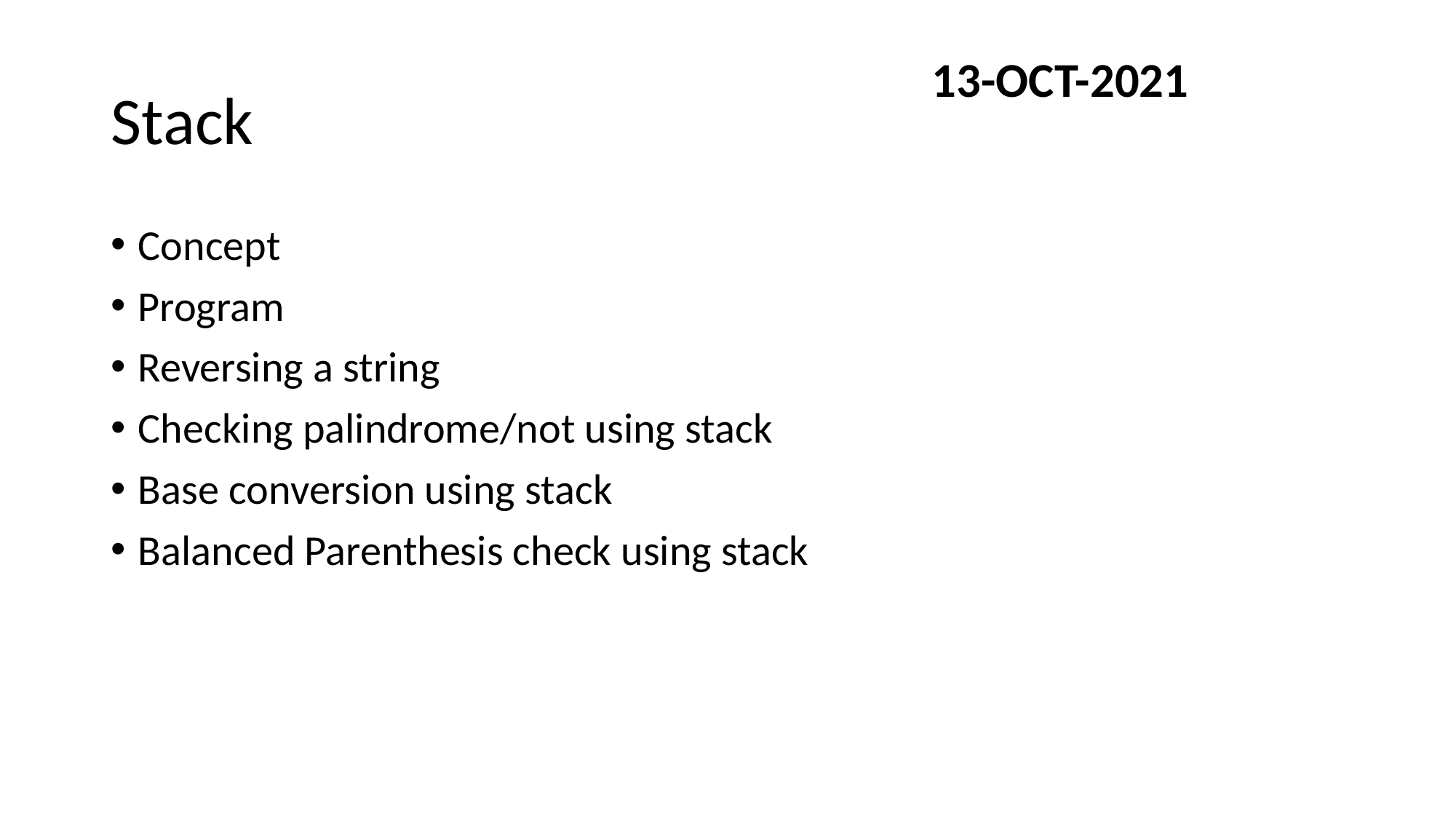

# Stack
13-OCT-2021
Concept
Program
Reversing a string
Checking palindrome/not using stack
Base conversion using stack
Balanced Parenthesis check using stack